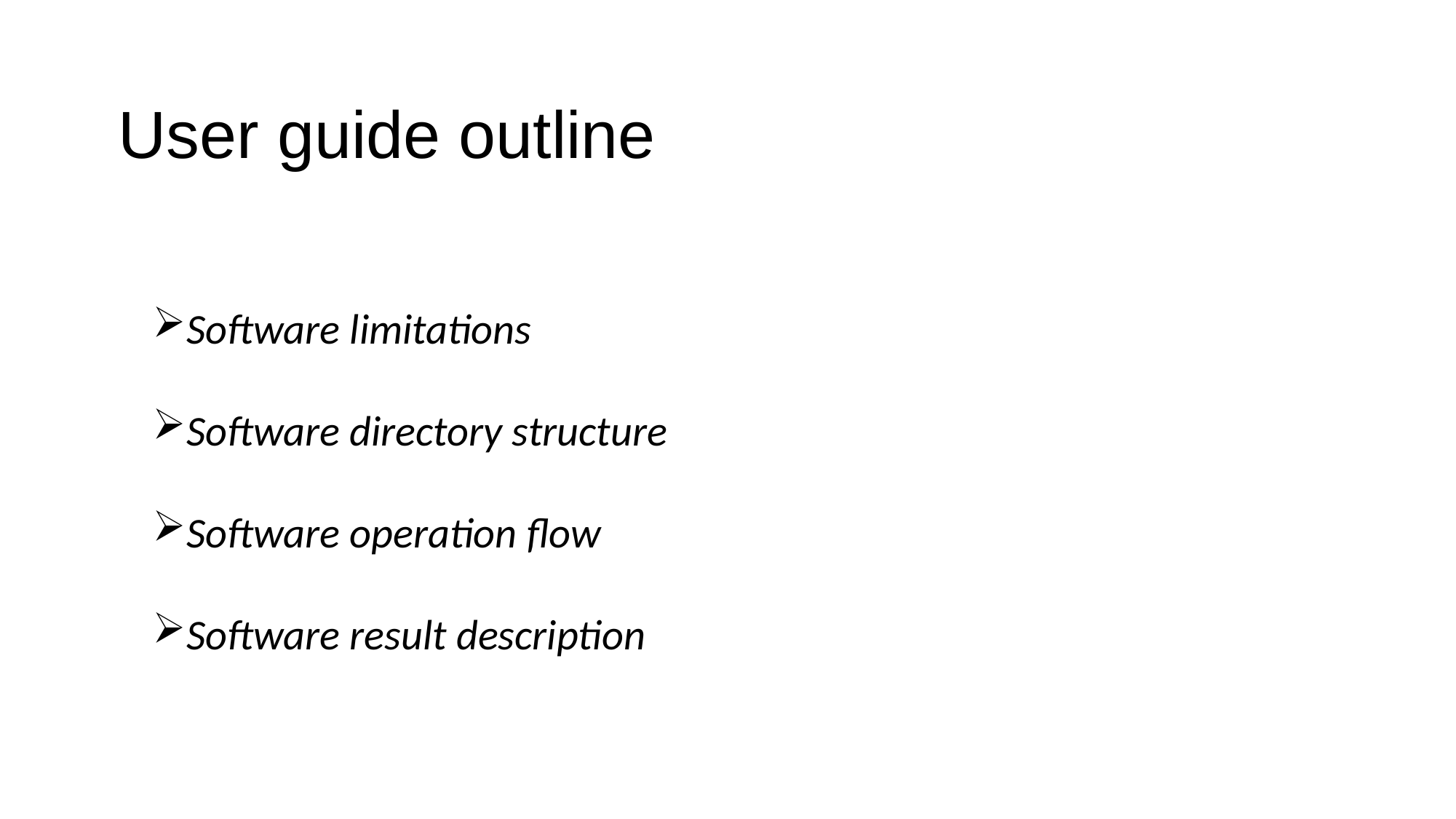

# User guide outline
Software limitations

Software directory structure

Software operation flow

Software result description